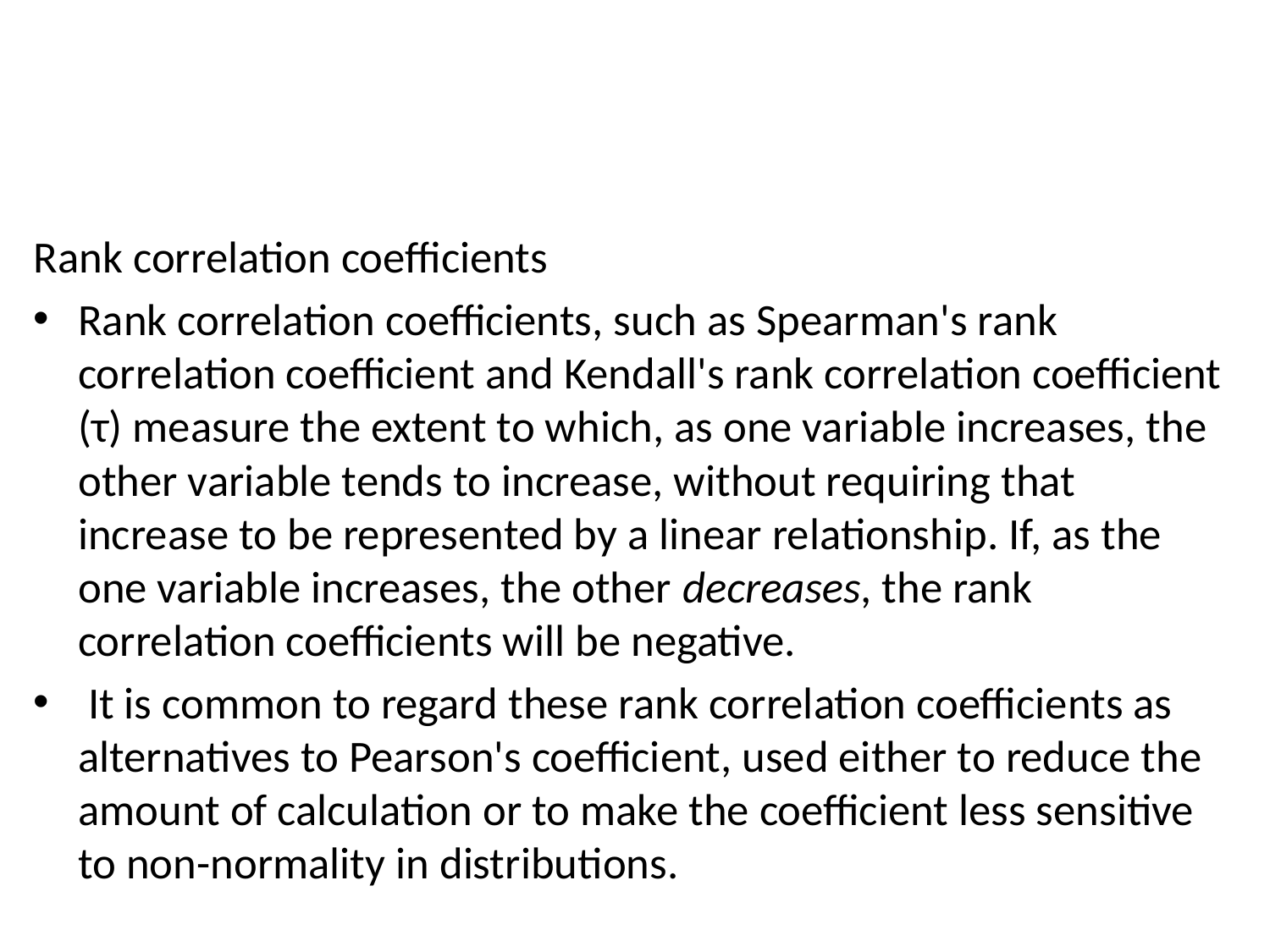

#
Rank correlation coefficients
Rank correlation coefficients, such as Spearman's rank correlation coefficient and Kendall's rank correlation coefficient (τ) measure the extent to which, as one variable increases, the other variable tends to increase, without requiring that increase to be represented by a linear relationship. If, as the one variable increases, the other decreases, the rank correlation coefficients will be negative.
 It is common to regard these rank correlation coefficients as alternatives to Pearson's coefficient, used either to reduce the amount of calculation or to make the coefficient less sensitive to non-normality in distributions.